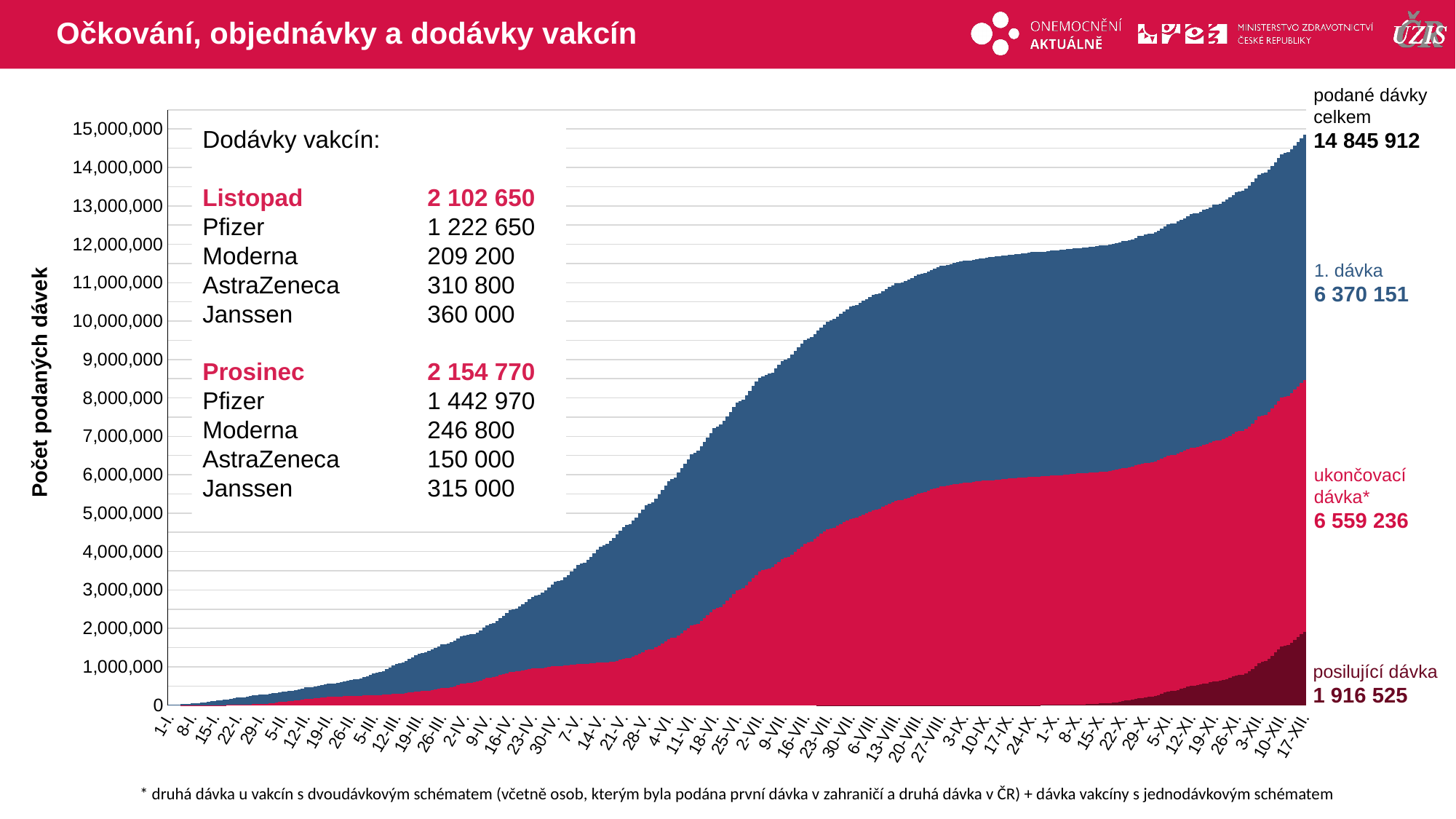

# Očkování, objednávky a dodávky vakcín
podané dávky celkem
14 845 912

### Chart

| Category | posilující dávka | dokončené očkování | první dávka |
|---|---|---|---|
| 1-I. | 0.0 | 0.0 | 12152.0 |
| 2-I. | 0.0 | 0.0 | 13431.0 |
| 3-I. | 0.0 | 0.0 | 14354.0 |
| 4-I. | 0.0 | 0.0 | 17962.0 |
| 5-I. | 0.0 | 1.0 | 22482.0 |
| 6-I. | 0.0 | 2.0 | 28324.0 |
| 7-I. | 0.0 | 2.0 | 36319.0 |
| 8-I. | 0.0 | 3.0 | 46365.0 |
| 9-I. | 0.0 | 4.0 | 48391.0 |
| 10-I. | 0.0 | 5.0 | 50157.0 |
| 11-I. | 0.0 | 7.0 | 60011.0 |
| 12-I. | 0.0 | 9.0 | 73457.0 |
| 13-I. | 0.0 | 9.0 | 86989.0 |
| 14-I. | 0.0 | 13.0 | 102235.0 |
| 15-I. | 0.0 | 14.0 | 116246.0 |
| 16-I. | 0.0 | 18.0 | 119648.0 |
| 17-I. | 0.0 | 654.0 | 122266.0 |
| 18-I. | 0.0 | 2480.0 | 134751.0 |
| 19-I. | 0.0 | 5205.0 | 147351.0 |
| 20-I. | 0.0 | 7865.0 | 161033.0 |
| 21-I. | 0.0 | 9610.0 | 176679.0 |
| 22-I. | 0.0 | 10656.0 | 191561.0 |
| 23-I. | 0.0 | 11536.0 | 194882.0 |
| 24-I. | 0.0 | 12405.0 | 197135.0 |
| 25-I. | 0.0 | 15376.0 | 206776.0 |
| 26-I. | 0.0 | 19368.0 | 217314.0 |
| 27-I. | 0.0 | 23904.0 | 226342.0 |
| 28-I. | 0.0 | 30034.0 | 233441.0 |
| 29-I. | 0.0 | 37942.0 | 239655.0 |
| 30-I. | 0.0 | 39029.0 | 240393.0 |
| 31-I. | 0.0 | 40210.0 | 241107.0 |
| 1-II. | 0.0 | 48172.0 | 245088.0 |
| 2-II. | 0.0 | 58403.0 | 249235.0 |
| 3-II. | 0.0 | 69414.0 | 253654.0 |
| 4-II. | 0.0 | 82402.0 | 258550.0 |
| 5-II. | 0.0 | 93074.0 | 264017.0 |
| 6-II. | 0.0 | 95442.0 | 264866.0 |
| 7-II. | 0.0 | 97943.0 | 265716.0 |
| 8-II. | 0.0 | 109370.0 | 269797.0 |
| 9-II. | 0.0 | 121280.0 | 274892.0 |
| 10-II. | 0.0 | 134531.0 | 280401.0 |
| 11-II. | 0.0 | 150744.0 | 286736.0 |
| 12-II. | 0.0 | 165478.0 | 293556.0 |
| 13-II. | 0.0 | 168467.0 | 295168.0 |
| 14-II. | 0.0 | 169850.0 | 296170.0 |
| 15-II. | 0.0 | 179214.0 | 302568.0 |
| 16-II. | 0.0 | 188292.0 | 311285.0 |
| 17-II. | 0.0 | 196596.0 | 320983.0 |
| 18-II. | 0.0 | 204677.0 | 333298.0 |
| 19-II. | 0.0 | 212045.0 | 345156.0 |
| 20-II. | 0.0 | 213228.0 | 347156.0 |
| 21-II. | 0.0 | 214251.0 | 348288.0 |
| 22-II. | 0.0 | 220281.0 | 358407.0 |
| 23-II. | 0.0 | 227261.0 | 371356.0 |
| 24-II. | 0.0 | 233296.0 | 385225.0 |
| 25-II. | 0.0 | 238846.0 | 403193.0 |
| 26-II. | 0.0 | 244198.0 | 419359.0 |
| 27-II. | 0.0 | 244754.0 | 422367.0 |
| 28-II. | 0.0 | 245305.0 | 424717.0 |
| 1-III. | 0.0 | 248753.0 | 444304.0 |
| 2-III. | 0.0 | 252299.0 | 471525.0 |
| 3-III. | 0.0 | 256802.0 | 502444.0 |
| 4-III. | 0.0 | 261484.0 | 535722.0 |
| 5-III. | 0.0 | 266903.0 | 564551.0 |
| 6-III. | 0.0 | 267765.0 | 576689.0 |
| 7-III. | 0.0 | 268606.0 | 588224.0 |
| 8-III. | 0.0 | 273459.0 | 617963.0 |
| 9-III. | 0.0 | 279840.0 | 654318.0 |
| 10-III. | 0.0 | 286795.0 | 695624.0 |
| 11-III. | 0.0 | 295163.0 | 740456.0 |
| 12-III. | 0.0 | 303656.0 | 779216.0 |
| 13-III. | 0.0 | 304964.0 | 796299.0 |
| 14-III. | 0.0 | 306117.0 | 808413.0 |
| 15-III. | 0.0 | 314890.0 | 836793.0 |
| 16-III. | 0.0 | 325427.0 | 875673.0 |
| 17-III. | 0.0 | 335931.0 | 913134.0 |
| 18-III. | 0.0 | 348343.0 | 951111.0 |
| 19-III. | 0.0 | 361953.0 | 985592.0 |
| 20-III. | 0.0 | 363983.0 | 1000728.0 |
| 21-III. | 0.0 | 365541.0 | 1008147.0 |
| 22-III. | 0.0 | 378040.0 | 1032706.0 |
| 23-III. | 0.0 | 391392.0 | 1059345.0 |
| 24-III. | 0.0 | 407128.0 | 1086203.0 |
| 25-III. | 0.0 | 424978.0 | 1112538.0 |
| 26-III. | 0.0 | 442480.0 | 1137337.0 |
| 27-III. | 0.0 | 447325.0 | 1145772.0 |
| 28-III. | 0.0 | 451467.0 | 1151311.0 |
| 29-III. | 0.0 | 472202.0 | 1170435.0 |
| 30-III. | 0.0 | 494378.0 | 1195114.0 |
| 31-III. | 0.0 | 521437.0 | 1218220.0 |
| 1-IV. | 0.0 | 553483.0 | 1243852.0 |
| 2-IV. | 0.0 | 566269.0 | 1250763.0 |
| 3-IV. | 0.0 | 577192.0 | 1254386.0 |
| 4-IV. | 0.0 | 586112.0 | 1256896.0 |
| 5-IV. | 0.0 | 593297.0 | 1259295.0 |
| 6-IV. | 0.0 | 622555.0 | 1275435.0 |
| 7-IV. | 0.0 | 644782.0 | 1298854.0 |
| 8-IV. | 0.0 | 675799.0 | 1337570.0 |
| 9-IV. | 0.0 | 705979.0 | 1377098.0 |
| 10-IV. | 0.0 | 721265.0 | 1392584.0 |
| 11-IV. | 0.0 | 731310.0 | 1402356.0 |
| 12-IV. | 0.0 | 756443.0 | 1440622.0 |
| 13-IV. | 0.0 | 782474.0 | 1476881.0 |
| 14-IV. | 0.0 | 809829.0 | 1515710.0 |
| 15-IV. | 0.0 | 835577.0 | 1563508.0 |
| 16-IV. | 0.0 | 861230.0 | 1608172.0 |
| 17-IV. | 0.0 | 870254.0 | 1624859.0 |
| 18-IV. | 0.0 | 875234.0 | 1637849.0 |
| 19-IV. | 0.0 | 890662.0 | 1681816.0 |
| 20-IV. | 0.0 | 906520.0 | 1724374.0 |
| 21-IV. | 0.0 | 920867.0 | 1772108.0 |
| 22-IV. | 0.0 | 938244.0 | 1826572.0 |
| 23-IV. | 0.0 | 950298.0 | 1876323.0 |
| 24-IV. | 0.0 | 955546.0 | 1894146.0 |
| 25-IV. | 0.0 | 959543.0 | 1908827.0 |
| 26-IV. | 0.0 | 967092.0 | 1957872.0 |
| 27-IV. | 0.0 | 979315.0 | 2005904.0 |
| 28-IV. | 0.0 | 993314.0 | 2063206.0 |
| 29-IV. | 0.0 | 1009203.0 | 2127157.0 |
| 30-IV. | 0.0 | 1019173.0 | 2187928.0 |
| 1-V. | 0.0 | 1022625.0 | 2207158.0 |
| 2-V. | 0.0 | 1024891.0 | 2226044.0 |
| 3-V. | 0.0 | 1029946.0 | 2292162.0 |
| 4-V. | 0.0 | 1038282.0 | 2357103.0 |
| 5-V. | 0.0 | 1047683.0 | 2428289.0 |
| 6-V. | 0.0 | 1058406.0 | 2506695.0 |
| 7-V. | 0.0 | 1068474.0 | 2582046.0 |
| 8-V. | 0.0 | 1070241.0 | 2611341.0 |
| 9-V. | 0.0 | 1071450.0 | 2635535.0 |
| 10-V. | 0.0 | 1078666.0 | 2706609.0 |
| 11-V. | 0.0 | 1087467.0 | 2780876.0 |
| 12-V. | 0.0 | 1096569.0 | 2859144.0 |
| 13-V. | 0.0 | 1105723.0 | 2941635.0 |
| 14-V. | 0.0 | 1113511.0 | 3019967.0 |
| 15-V. | 0.0 | 1115755.0 | 3051777.0 |
| 16-V. | 0.0 | 1117023.0 | 3077522.0 |
| 17-V. | 0.0 | 1123749.0 | 3149138.0 |
| 18-V. | 0.0 | 1136819.0 | 3220055.0 |
| 19-V. | 0.0 | 1151952.0 | 3296268.0 |
| 20-V. | 0.0 | 1178977.0 | 3370071.0 |
| 21-V. | 0.0 | 1206729.0 | 3437398.0 |
| 22-V. | 0.0 | 1217908.0 | 3469582.0 |
| 23-V. | 0.0 | 1226941.0 | 3491926.0 |
| 24-V. | 0.0 | 1260594.0 | 3537769.0 |
| 25-V. | 0.0 | 1296390.0 | 3587814.0 |
| 26-V. | 0.0 | 1333905.0 | 3653646.0 |
| 27-V. | 0.0 | 1381229.0 | 3712914.0 |
| 28-V. | 0.0 | 1427783.0 | 3772485.0 |
| 29-V. | 0.0 | 1444881.0 | 3801508.0 |
| 30-V. | 0.0 | 1459314.0 | 3823855.0 |
| 31-V. | 0.0 | 1506832.0 | 3877722.0 |
| 1-VI. | 0.0 | 1555660.0 | 3934443.0 |
| 2-VI. | 0.0 | 1609625.0 | 3994858.0 |
| 3-VI. | 0.0 | 1669815.0 | 4050262.0 |
| 4-VI. | 0.0 | 1727211.0 | 4110082.0 |
| 5-VI. | 0.0 | 1746044.0 | 4144088.0 |
| 6-VI. | 0.0 | 1761180.0 | 4170925.0 |
| 7-VI. | 0.0 | 1816788.0 | 4231469.0 |
| 8-VI. | 0.0 | 1871746.0 | 4292378.0 |
| 9-VI. | 0.0 | 1936305.0 | 4347897.0 |
| 10-VI. | 0.0 | 2007499.0 | 4398617.0 |
| 11-VI. | 0.0 | 2077230.0 | 4447562.0 |
| 12-VI. | 0.0 | 2098007.0 | 4479454.0 |
| 13-VI. | 0.0 | 2116398.0 | 4503395.0 |
| 14-VI. | 0.0 | 2190745.0 | 4544060.0 |
| 15-VI. | 0.0 | 2263061.0 | 4586501.0 |
| 16-VI. | 0.0 | 2341248.0 | 4626678.0 |
| 17-VI. | 0.0 | 2424276.0 | 4663849.0 |
| 18-VI. | 0.0 | 2504756.0 | 4704164.0 |
| 19-VI. | 0.0 | 2534011.0 | 4725885.0 |
| 20-VI. | 0.0 | 2557813.0 | 4743206.0 |
| 21-VI. | 0.0 | 2636341.0 | 4774254.0 |
| 22-VI. | 0.0 | 2718542.0 | 4805583.0 |
| 23-VI. | 0.0 | 2803711.0 | 4835414.0 |
| 24-VI. | 0.0 | 2893672.0 | 4863403.0 |
| 25-VI. | 0.0 | 2979753.0 | 4892722.0 |
| 26-VI. | 0.0 | 3014530.0 | 4908537.0 |
| 27-VI. | 0.0 | 3041152.0 | 4922461.0 |
| 28-VI. | 0.0 | 3126284.0 | 4949596.0 |
| 29-VI. | 0.0 | 3212702.0 | 4977397.0 |
| 30-VI. | 0.0 | 3303627.0 | 5003516.0 |
| 1-VII. | 0.0 | 3393622.0 | 5025688.0 |
| 2-VII. | 0.0 | 3479413.0 | 5050663.0 |
| 3-VII. | 0.0 | 3510893.0 | 5057713.0 |
| 4-VII. | 0.0 | 3532670.0 | 5065250.0 |
| 5-VII. | 0.0 | 3558020.0 | 5072596.0 |
| 6-VII. | 0.0 | 3585640.0 | 5077975.0 |
| 7-VII. | 0.0 | 3664562.0 | 5102751.0 |
| 8-VII. | 0.0 | 3734824.0 | 5128020.0 |
| 9-VII. | 0.0 | 3804038.0 | 5154497.0 |
| 10-VII. | 0.0 | 3832632.0 | 5163816.0 |
| 11-VII. | 0.0 | 3855483.0 | 5172301.0 |
| 12-VII. | 0.0 | 3924517.0 | 5198489.0 |
| 13-VII. | 0.0 | 3994325.0 | 5222804.0 |
| 14-VII. | 0.0 | 4066240.0 | 5246604.0 |
| 15-VII. | 0.0 | 4132185.0 | 5273407.0 |
| 16-VII. | 0.0 | 4204829.0 | 5298824.0 |
| 17-VII. | 0.0 | 4236216.0 | 5307090.0 |
| 18-VII. | 0.0 | 4262180.0 | 5314980.0 |
| 19-VII. | 0.0 | 4329147.0 | 5336836.0 |
| 20-VII. | 1.0 | 4396122.0 | 5356279.0 |
| 21-VII. | 1.0 | 4459527.0 | 5376865.0 |
| 22-VII. | 1.0 | 4518073.0 | 5396166.0 |
| 23-VII. | 1.0 | 4572740.0 | 5416244.0 |
| 24-VII. | 1.0 | 4600359.0 | 5422357.0 |
| 25-VII. | 1.0 | 4622449.0 | 5427816.0 |
| 26-VII. | 1.0 | 4671057.0 | 5448680.0 |
| 27-VII. | 1.0 | 4717602.0 | 5468084.0 |
| 28-VII. | 1.0 | 4763505.0 | 5485564.0 |
| 29-VII. | 1.0 | 4805383.0 | 5503555.0 |
| 30-VII. | 1.0 | 4847857.0 | 5523496.0 |
| 31-VII. | 1.0 | 4867351.0 | 5530854.0 |
| 1-VIII. | 1.0 | 4883490.0 | 5536232.0 |
| 2-VIII. | 1.0 | 4920979.0 | 5552397.0 |
| 3-VIII. | 1.0 | 4959018.0 | 5566794.0 |
| 4-VIII. | 1.0 | 4995694.0 | 5579889.0 |
| 5-VIII. | 1.0 | 5036100.0 | 5592861.0 |
| 6-VIII. | 1.0 | 5079321.0 | 5606542.0 |
| 7-VIII. | 1.0 | 5097444.0 | 5610716.0 |
| 8-VIII. | 1.0 | 5113171.0 | 5613982.0 |
| 9-VIII. | 1.0 | 5158152.0 | 5624390.0 |
| 10-VIII. | 1.0 | 5197659.0 | 5634016.0 |
| 11-VIII. | 1.0 | 5240730.0 | 5643140.0 |
| 12-VIII. | 1.0 | 5277799.0 | 5652056.0 |
| 13-VIII. | 1.0 | 5318082.0 | 5660563.0 |
| 14-VIII. | 1.0 | 5328747.0 | 5662837.0 |
| 15-VIII. | 1.0 | 5339099.0 | 5664793.0 |
| 16-VIII. | 1.0 | 5373131.0 | 5672676.0 |
| 17-VIII. | 1.0 | 5400183.0 | 5680290.0 |
| 18-VIII. | 1.0 | 5439006.0 | 5687525.0 |
| 19-VIII. | 1.0 | 5477318.0 | 5694721.0 |
| 20-VIII. | 1.0 | 5517461.0 | 5703477.0 |
| 21-VIII. | 1.0 | 5530187.0 | 5705282.0 |
| 22-VIII. | 1.0 | 5542138.0 | 5706828.0 |
| 23-VIII. | 2.0 | 5581366.0 | 5714832.0 |
| 24-VIII. | 2.0 | 5614576.0 | 5722443.0 |
| 25-VIII. | 2.0 | 5642902.0 | 5729129.0 |
| 26-VIII. | 3.0 | 5669001.0 | 5735759.0 |
| 27-VIII. | 4.0 | 5694915.0 | 5743854.0 |
| 28-VIII. | 4.0 | 5701939.0 | 5745856.0 |
| 29-VIII. | 4.0 | 5708545.0 | 5747533.0 |
| 30-VIII. | 4.0 | 5730387.0 | 5754357.0 |
| 31-VIII. | 4.0 | 5748437.0 | 5760257.0 |
| 1-IX. | 4.0 | 5762409.0 | 5764806.0 |
| 2-IX. | 4.0 | 5776770.0 | 5769771.0 |
| 3-IX. | 4.0 | 5792458.0 | 5777348.0 |
| 4-IX. | 4.0 | 5796000.0 | 5778785.0 |
| 5-IX. | 4.0 | 5798838.0 | 5780288.0 |
| 6-IX. | 4.0 | 5811346.0 | 5785095.0 |
| 7-IX. | 4.0 | 5822430.0 | 5787976.0 |
| 8-IX. | 5.0 | 5832260.0 | 5792370.0 |
| 9-IX. | 5.0 | 5842307.0 | 5797467.0 |
| 10-IX. | 5.0 | 5854467.0 | 5803599.0 |
| 11-IX. | 5.0 | 5856936.0 | 5804842.0 |
| 12-IX. | 5.0 | 5858559.0 | 5805510.0 |
| 13-IX. | 5.0 | 5868838.0 | 5809445.0 |
| 14-IX. | 5.0 | 5877834.0 | 5813399.0 |
| 15-IX. | 11.0 | 5886344.0 | 5817266.0 |
| 16-IX. | 11.0 | 5894603.0 | 5821044.0 |
| 17-IX. | 15.0 | 5904815.0 | 5825825.0 |
| 18-IX. | 17.0 | 5907163.0 | 5826990.0 |
| 19-IX. | 18.0 | 5908726.0 | 5827534.0 |
| 20-IX. | 451.0 | 5916908.0 | 5830455.0 |
| 21-IX. | 903.0 | 5924430.0 | 5833547.0 |
| 22-IX. | 1353.0 | 5929936.0 | 5836614.0 |
| 23-IX. | 2356.0 | 5936333.0 | 5840208.0 |
| 24-IX. | 2847.0 | 5945932.0 | 5844358.0 |
| 25-IX. | 2927.0 | 5947917.0 | 5845312.0 |
| 26-IX. | 3000.0 | 5949543.0 | 5845754.0 |
| 27-IX. | 3745.0 | 5956033.0 | 5848561.0 |
| 28-IX. | 3800.0 | 5956638.0 | 5848734.0 |
| 29-IX. | 4815.0 | 5964079.0 | 5851450.0 |
| 30-IX. | 5984.0 | 5971763.0 | 5854799.0 |
| 1-X. | 7849.0 | 5979714.0 | 5857982.0 |
| 2-X. | 7950.0 | 5981247.0 | 5858704.0 |
| 3-X. | 8033.0 | 5982110.0 | 5859121.0 |
| 4-X. | 9762.0 | 5987669.0 | 5861361.0 |
| 5-X. | 11896.0 | 5992731.0 | 5863541.0 |
| 6-X. | 14523.0 | 5997885.0 | 5866102.0 |
| 7-X. | 16931.0 | 6003128.0 | 5868415.0 |
| 8-X. | 20858.0 | 6009744.0 | 5871944.0 |
| 9-X. | 21317.0 | 6011393.0 | 5872802.0 |
| 10-X. | 21556.0 | 6012219.0 | 5873487.0 |
| 11-X. | 24219.0 | 6016624.0 | 5875699.0 |
| 12-X. | 27670.0 | 6020612.0 | 5877901.0 |
| 13-X. | 32047.0 | 6024791.0 | 5880525.0 |
| 14-X. | 36819.0 | 6029727.0 | 5883056.0 |
| 15-X. | 41909.0 | 6035849.0 | 5886915.0 |
| 16-X. | 42991.0 | 6037360.0 | 5887830.0 |
| 17-X. | 43554.0 | 6038406.0 | 5888601.0 |
| 18-X. | 50743.0 | 6042493.0 | 5891611.0 |
| 19-X. | 61681.0 | 6044574.0 | 5894171.0 |
| 20-X. | 76686.0 | 6049020.0 | 5897615.0 |
| 21-X. | 94277.0 | 6054602.0 | 5903117.0 |
| 22-X. | 113116.0 | 6061095.0 | 5910735.0 |
| 23-X. | 116781.0 | 6063296.0 | 5913053.0 |
| 24-X. | 119275.0 | 6065061.0 | 5914480.0 |
| 25-X. | 139139.0 | 6070854.0 | 5921812.0 |
| 26-X. | 161653.0 | 6077384.0 | 5929675.0 |
| 27-X. | 188041.0 | 6084766.0 | 5940015.0 |
| 28-X. | 192283.0 | 6086436.0 | 5942214.0 |
| 29-X. | 211359.0 | 6094385.0 | 5952475.0 |
| 30-X. | 215208.0 | 6097291.0 | 5954992.0 |
| 31-X. | 218906.0 | 6099759.0 | 5957091.0 |
| 1-XI. | 240842.0 | 6107439.0 | 5967609.0 |
| 2-XI. | 266304.0 | 6114975.0 | 5978243.0 |
| 3-XI. | 296550.0 | 6122266.0 | 5991226.0 |
| 4-XI. | 327697.0 | 6130419.0 | 6004501.0 |
| 5-XI. | 358610.0 | 6141672.0 | 6020517.0 |
| 6-XI. | 365418.0 | 6144723.0 | 6024967.0 |
| 7-XI. | 370082.0 | 6147152.0 | 6027343.0 |
| 8-XI. | 395287.0 | 6154770.0 | 6039106.0 |
| 9-XI. | 423448.0 | 6162050.0 | 6049196.0 |
| 10-XI. | 452136.0 | 6169413.0 | 6060930.0 |
| 11-XI. | 479782.0 | 6178501.0 | 6071990.0 |
| 12-XI. | 507285.0 | 6191266.0 | 6086053.0 |
| 13-XI. | 513023.0 | 6195119.0 | 6089567.0 |
| 14-XI. | 516663.0 | 6198114.0 | 6091841.0 |
| 15-XI. | 539172.0 | 6208790.0 | 6102581.0 |
| 16-XI. | 566227.0 | 6220748.0 | 6115522.0 |
| 17-XI. | 570728.0 | 6224302.0 | 6118463.0 |
| 18-XI. | 596393.0 | 6235965.0 | 6132849.0 |
| 19-XI. | 621841.0 | 6252907.0 | 6151354.0 |
| 20-XI. | 627404.0 | 6257869.0 | 6157557.0 |
| 21-XI. | 630388.0 | 6261629.0 | 6162530.0 |
| 22-XI. | 652941.0 | 6275710.0 | 6176615.0 |
| 23-XI. | 681568.0 | 6288939.0 | 6191805.0 |
| 24-XI. | 710587.0 | 6304749.0 | 6207000.0 |
| 25-XI. | 744030.0 | 6319741.0 | 6222521.0 |
| 26-XI. | 778753.0 | 6338834.0 | 6239882.0 |
| 27-XI. | 786642.0 | 6344359.0 | 6245738.0 |
| 28-XI. | 793618.0 | 6347483.0 | 6248186.0 |
| 29-XI. | 832639.0 | 6361101.0 | 6261004.0 |
| 30-XI. | 883812.0 | 6372290.0 | 6272176.0 |
| 1-XII. | 947822.0 | 6384693.0 | 6284289.0 |
| 2-XII. | 1020780.0 | 6397114.0 | 6293098.0 |
| 3-XII. | 1096454.0 | 6412603.0 | 6300636.0 |
| 4-XII. | 1122926.0 | 6416533.0 | 6302522.0 |
| 5-XII. | 1141954.0 | 6418852.0 | 6303530.0 |
| 6-XII. | 1208596.0 | 6430327.0 | 6310580.0 |
| 7-XII. | 1286355.0 | 6442264.0 | 6317479.0 |
| 8-XII. | 1368005.0 | 6448141.0 | 6324849.0 |
| 9-XII. | 1448848.0 | 6460881.0 | 6331288.0 |
| 10-XII. | 1525028.0 | 6478566.0 | 6337300.0 |
| 11-XII. | 1550969.0 | 6483795.0 | 6338705.0 |
| 12-XII. | 1566962.0 | 6488214.0 | 6339833.0 |
| 13-XII. | 1627317.0 | 6501436.0 | 6345781.0 |
| 14-XII. | 1700101.0 | 6514934.0 | 6351426.0 |
| 15-XII. | 1772978.0 | 6528418.0 | 6357118.0 |
| 16-XII. | 1846383.0 | 6542932.0 | 6363077.0 |
| 17-XII. | 1916525.0 | 6559236.0 | 6370151.0 |
Dodávky vakcín:

Listopad		 2 102 650
Pfizer		 1 222 650
Moderna		 209 200
AstraZeneca	 310 800
Janssen		 360 000

Prosinec		 2 154 770
Pfizer		 1 442 970
Moderna		 246 800
AstraZeneca	 150 000
Janssen		 315 000

1. dávka
6 370 151
Počet podaných dávek
ukončovací dávka*
6 559 236
posilující dávka
1 916 525
* druhá dávka u vakcín s dvoudávkovým schématem (včetně osob, kterým byla podána první dávka v zahraničí a druhá dávka v ČR) + dávka vakcíny s jednodávkovým schématem